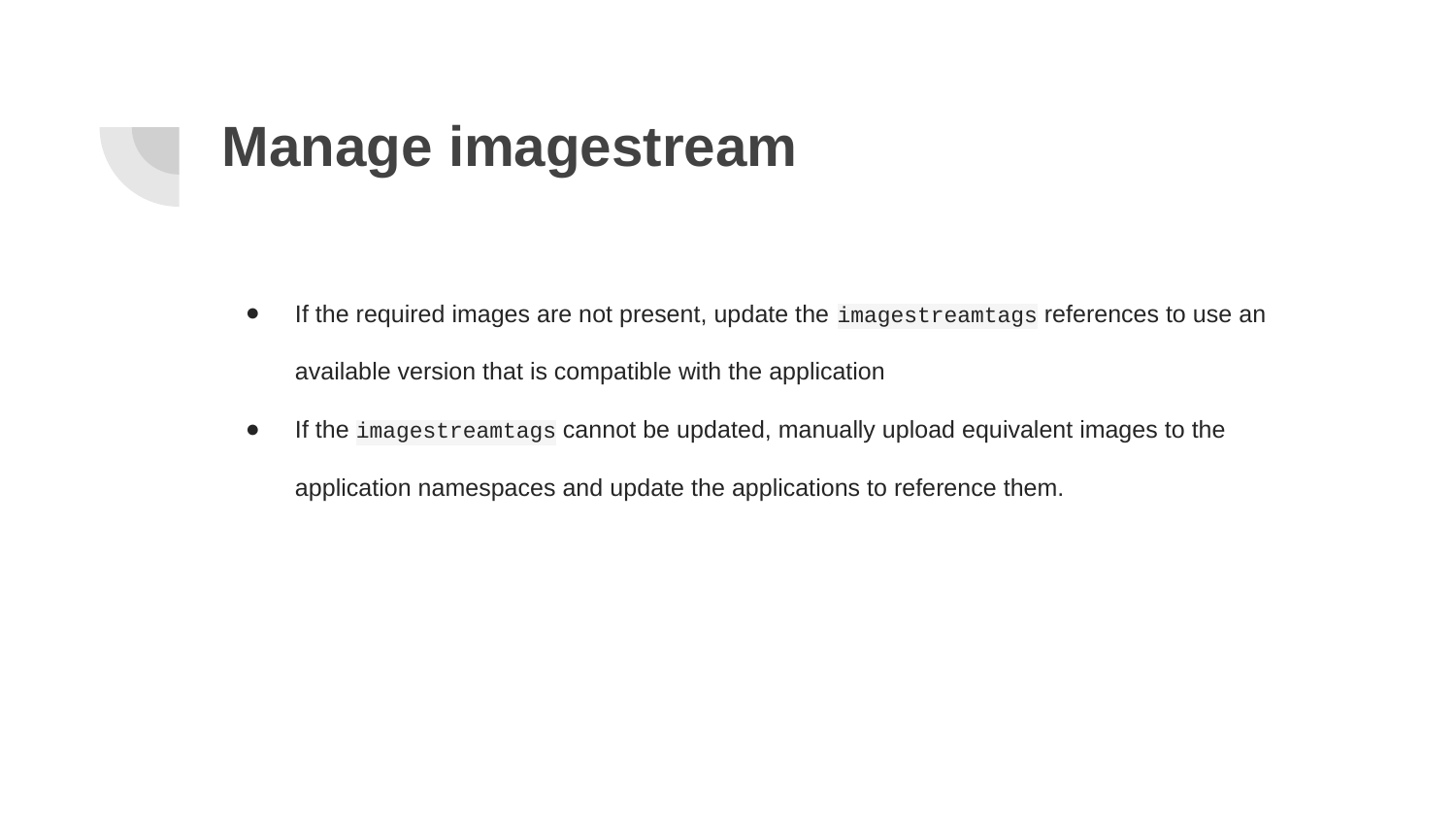

# Manage imagestream
If the required images are not present, update the imagestreamtags references to use an available version that is compatible with the application
If the imagestreamtags cannot be updated, manually upload equivalent images to the application namespaces and update the applications to reference them.